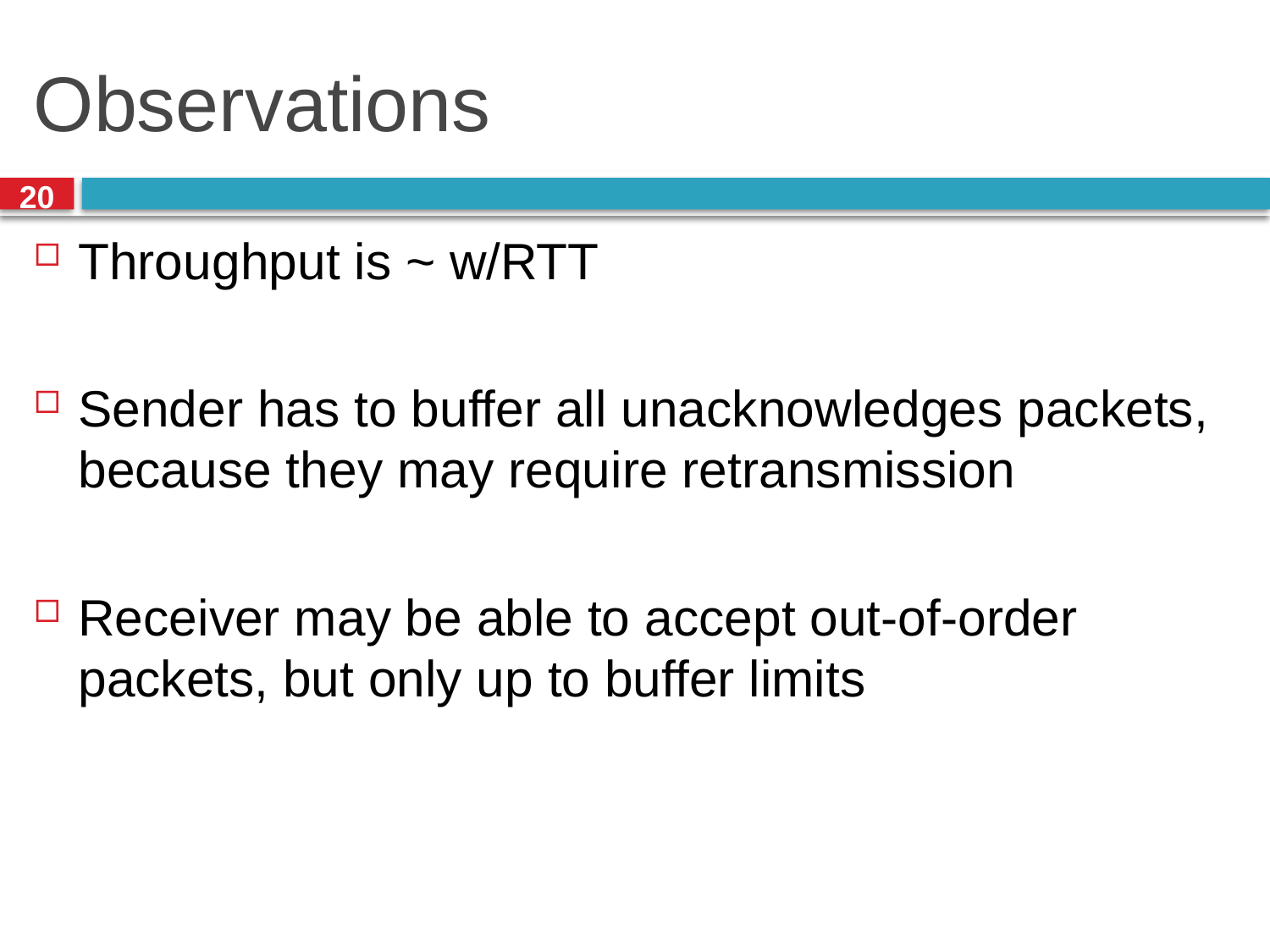

# Observations
20
Throughput is ~ w/RTT

Sender has to buffer all unacknowledges packets, because they may require retransmission

Receiver may be able to accept out-of-order packets, but only up to buffer limits